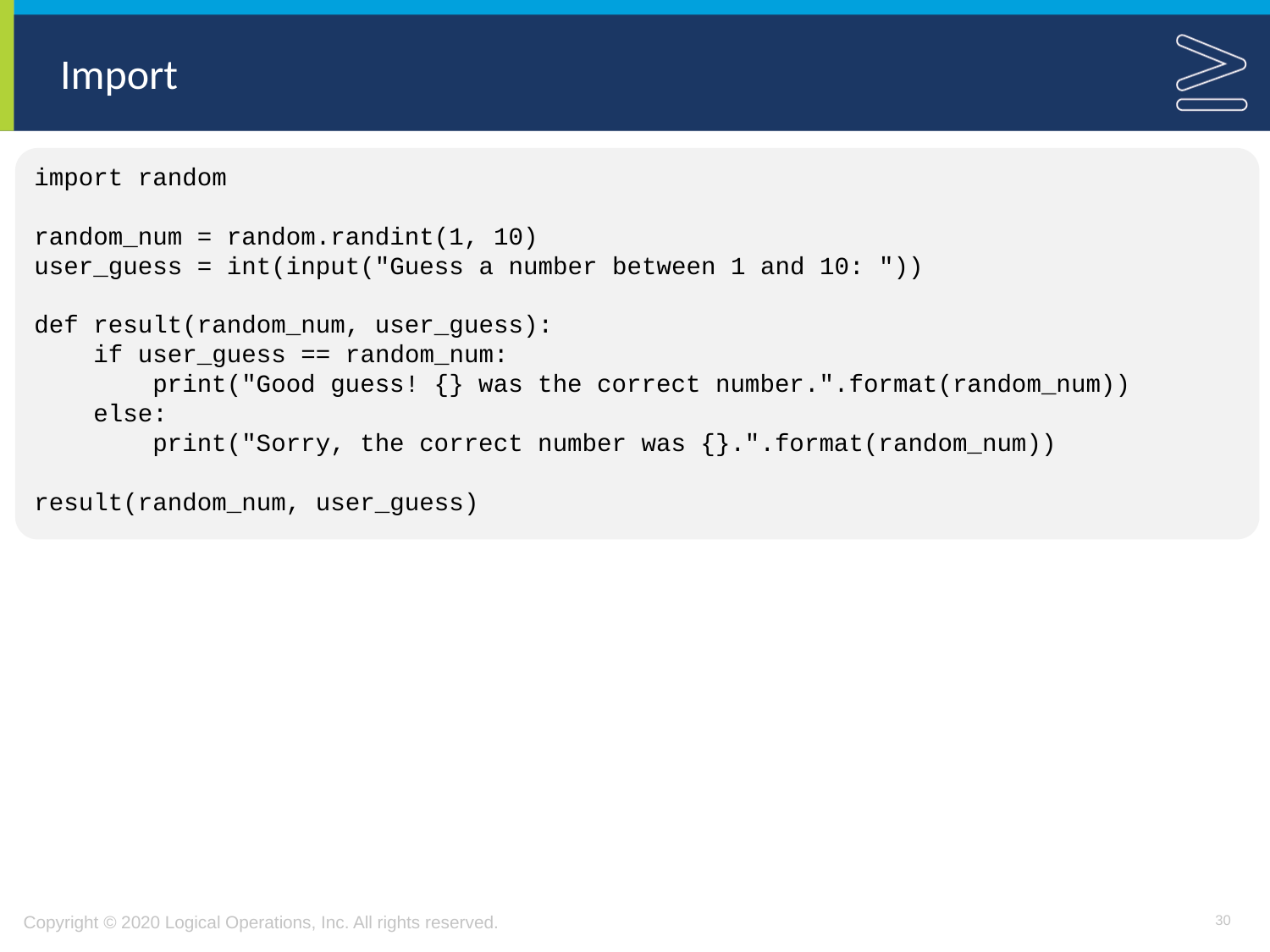

# Import
import random

random_num = random.randint(1, 10)
user_guess = int(input("Guess a number between 1 and 10: "))

def result(random_num, user_guess):
    if user_guess == random_num:
        print("Good guess! {} was the correct number.".format(random_num))
    else:
        print("Sorry, the correct number was {}.".format(random_num))

result(random_num, user_guess)
30